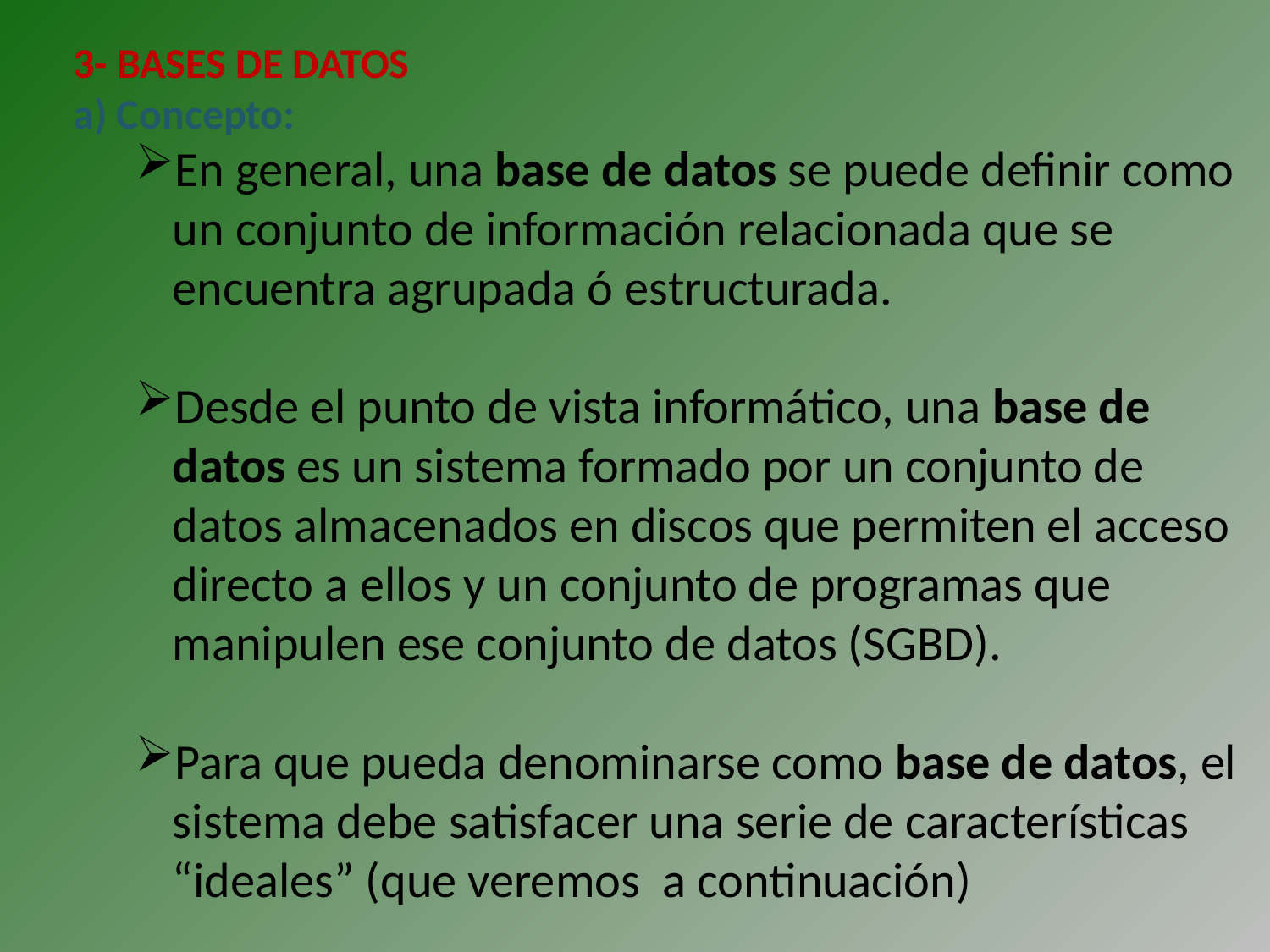

3- BASES DE DATOS
 Concepto:
En general, una base de datos se puede definir como un conjunto de información relacionada que se encuentra agrupada ó estructurada.

Desde el punto de vista informático, una base de datos es un sistema formado por un conjunto de datos almacenados en discos que permiten el acceso directo a ellos y un conjunto de programas que manipulen ese conjunto de datos (SGBD).

Para que pueda denominarse como base de datos, el sistema debe satisfacer una serie de características “ideales” (que veremos  a continuación)